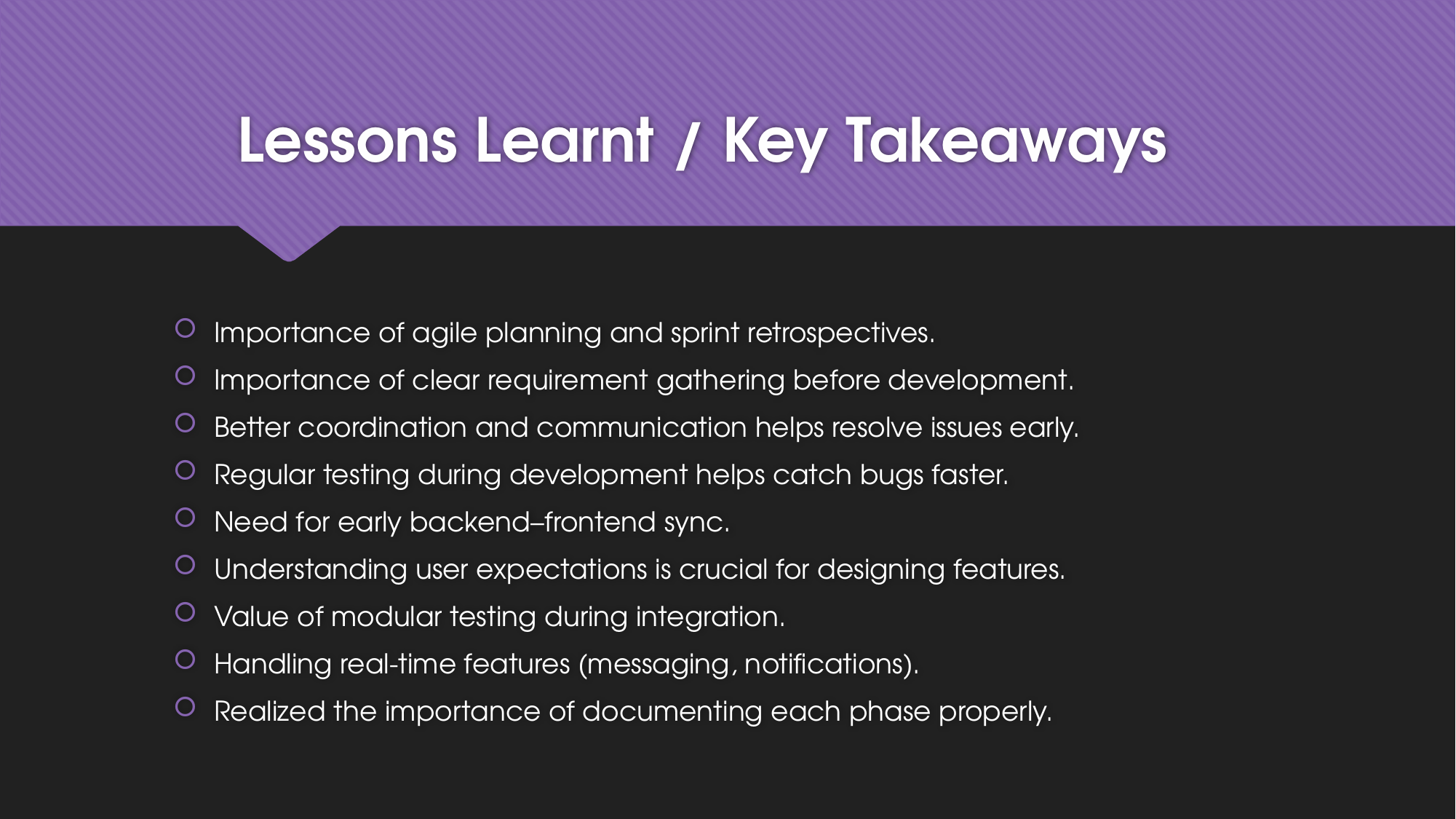

# Lessons Learnt / Key Takeaways
Importance of agile planning and sprint retrospectives.
Importance of clear requirement gathering before development.
Better coordination and communication helps resolve issues early.
Regular testing during development helps catch bugs faster.
Need for early backend–frontend sync.
Understanding user expectations is crucial for designing features.
Value of modular testing during integration.
Handling real-time features (messaging, notifications).
Realized the importance of documenting each phase properly.